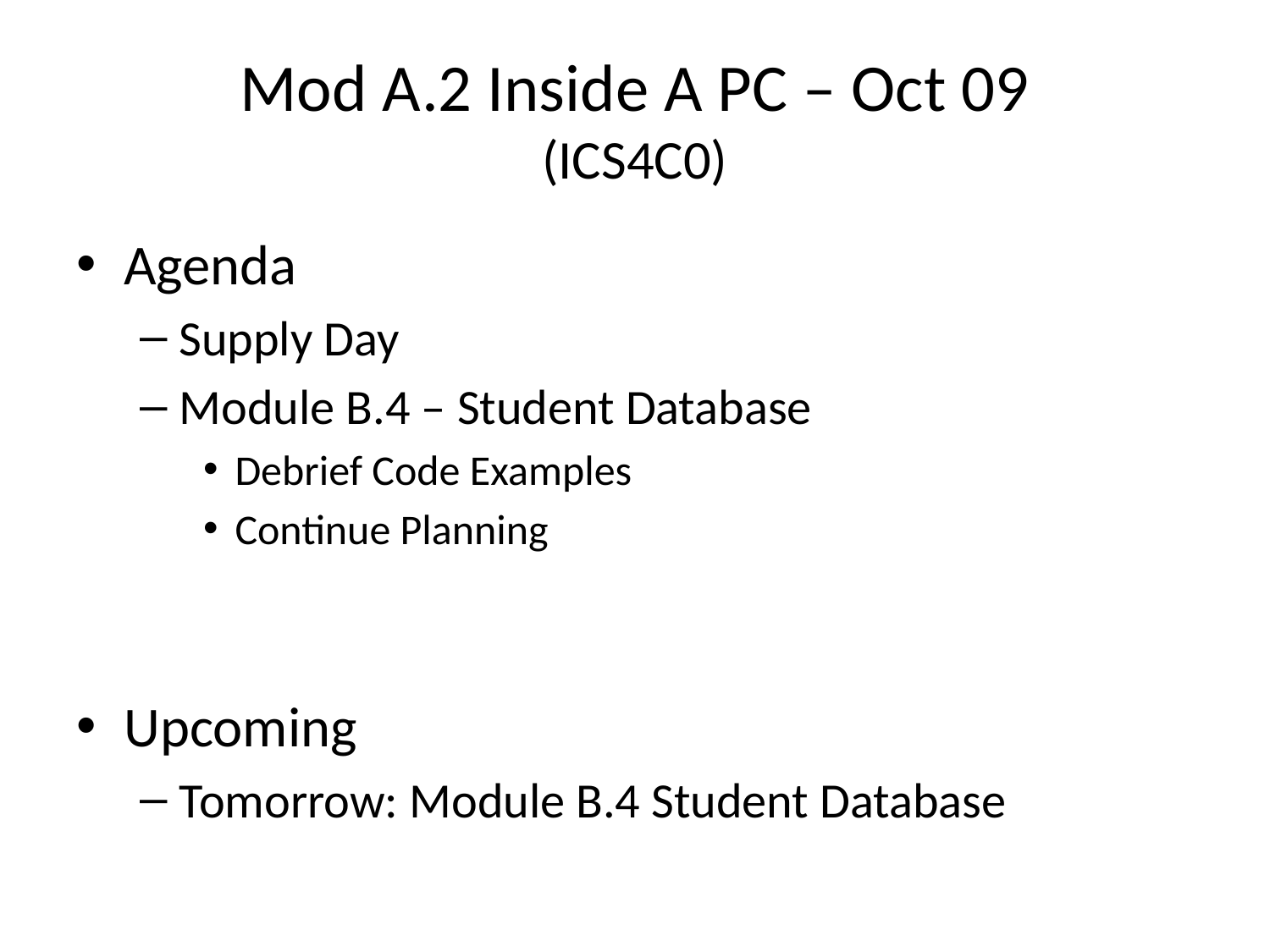

# Mod A.2 Inside A PC – Oct 09 (ICS4C0)
Agenda
Supply Day
Module B.4 – Student Database
Debrief Code Examples
Continue Planning

Upcoming
Tomorrow: Module B.4 Student Database